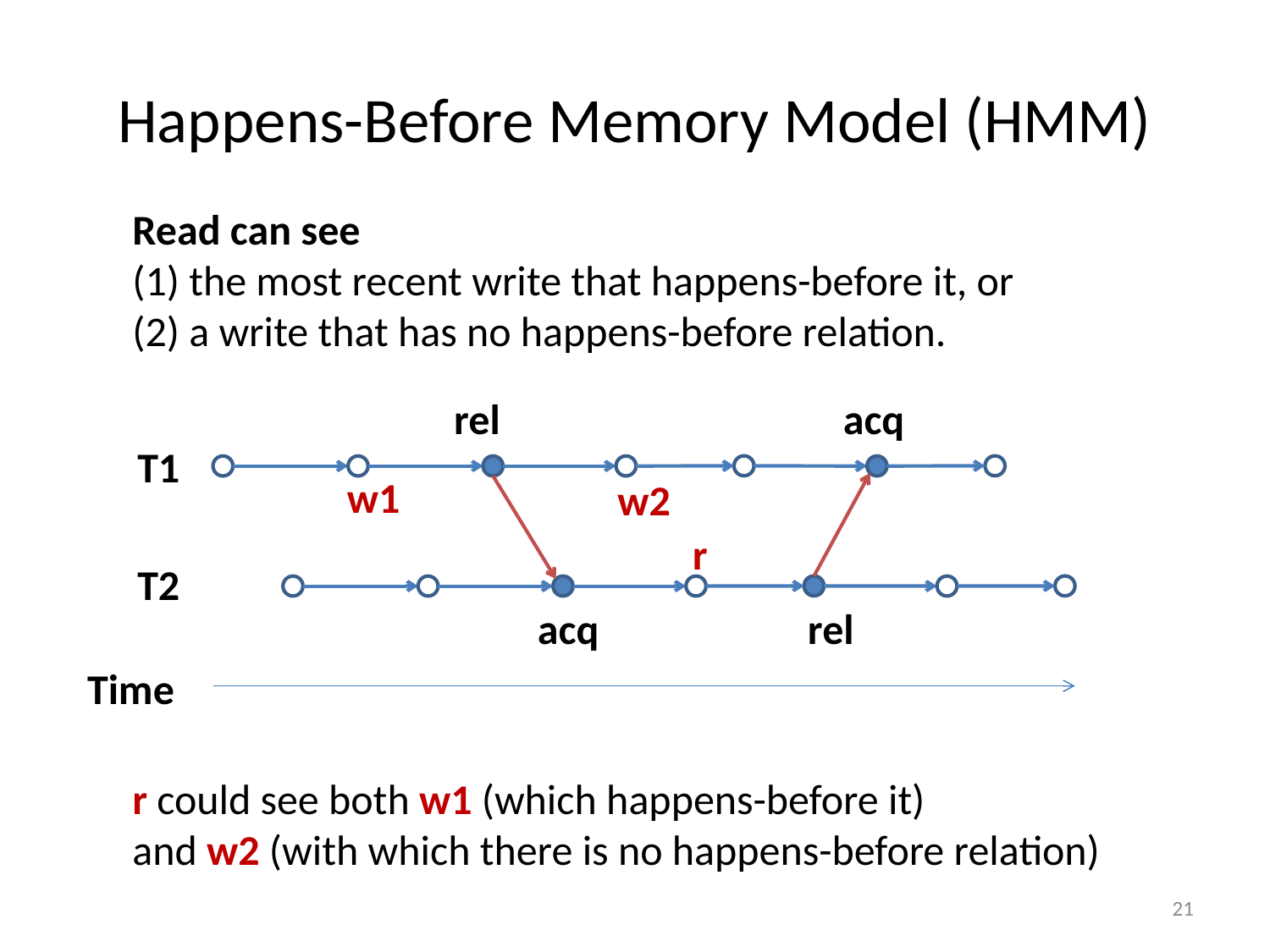

# Happens-Before Memory Model (HMM)
Read can see
(1) the most recent write that happens-before it, or
(2) a write that has no happens-before relation.
rel
acq
T1

w1
w2
r
T2

acq
rel
Time
r could see both w1 (which happens-before it)
and w2 (with which there is no happens-before relation)
21